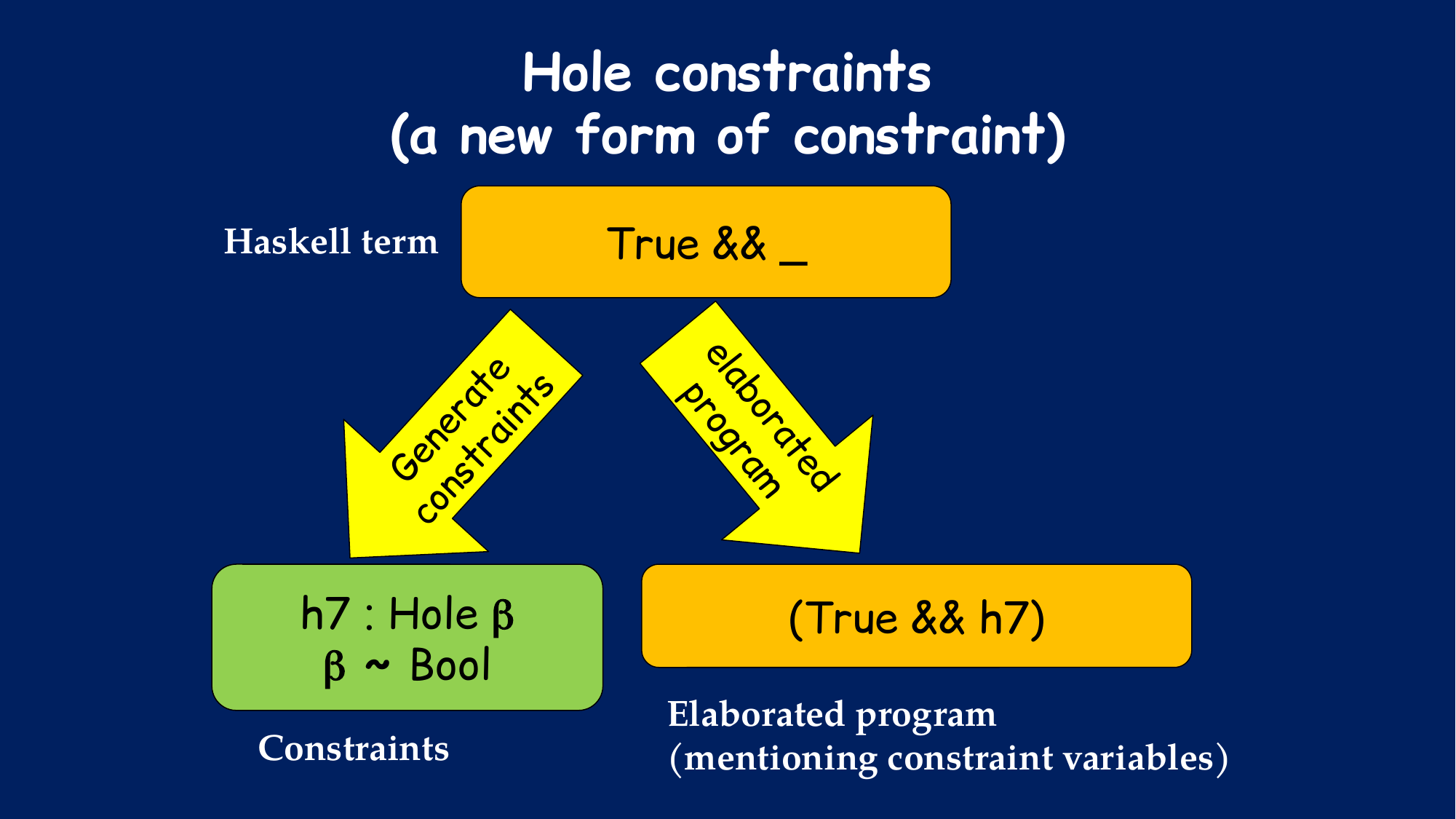

# Hole constraints (a new form of constraint)
True && _
Haskell term
 elaborated program
Generate constraints
h7 : Hole β
β ~ Bool
(True && h7)
Elaborated program
(mentioning constraint variables)
Constraints